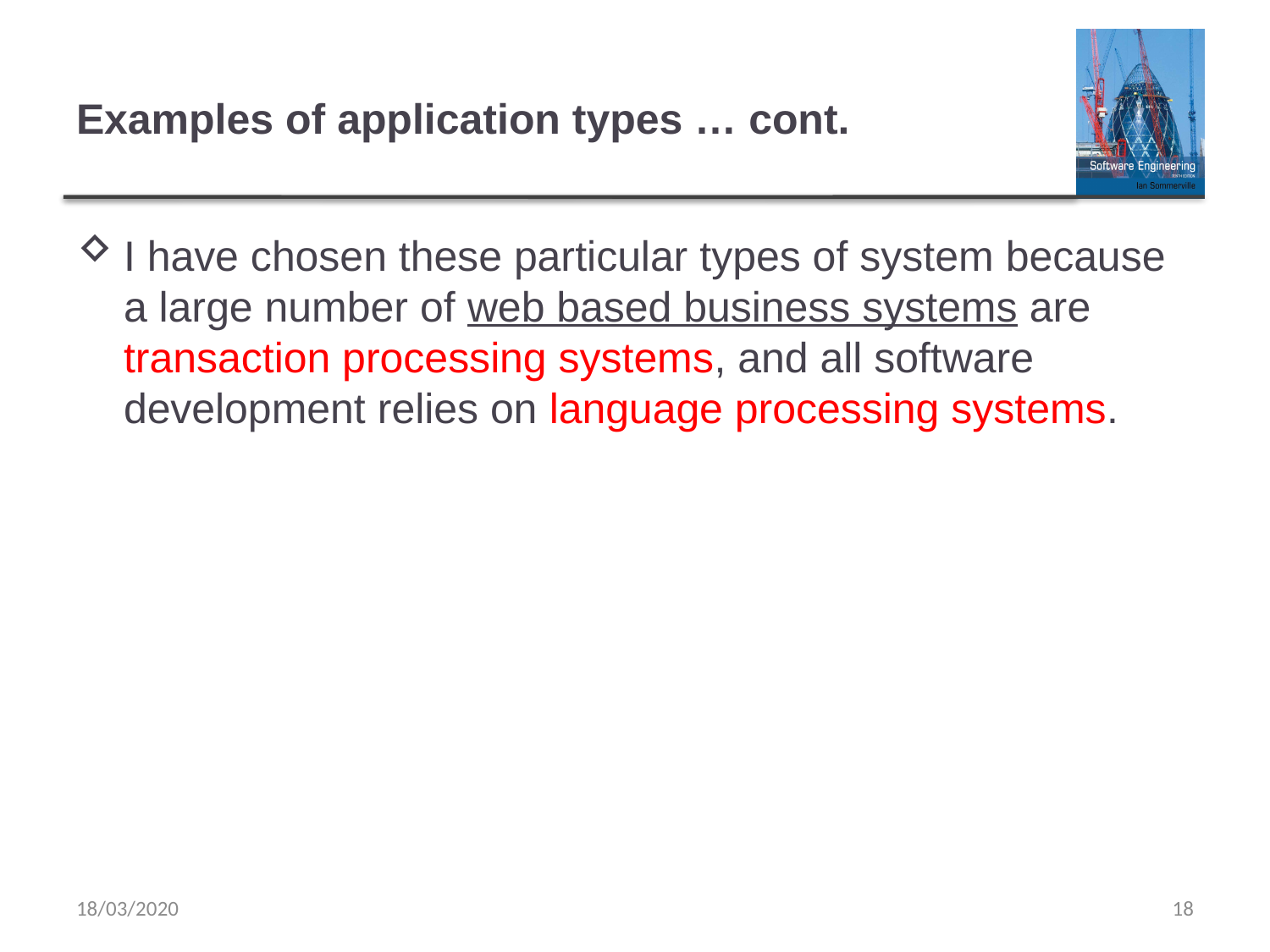

# Examples of application types … cont.
I have chosen these particular types of system because a large number of web based business systems are transaction processing systems, and all software development relies on language processing systems.
18/03/2020
18